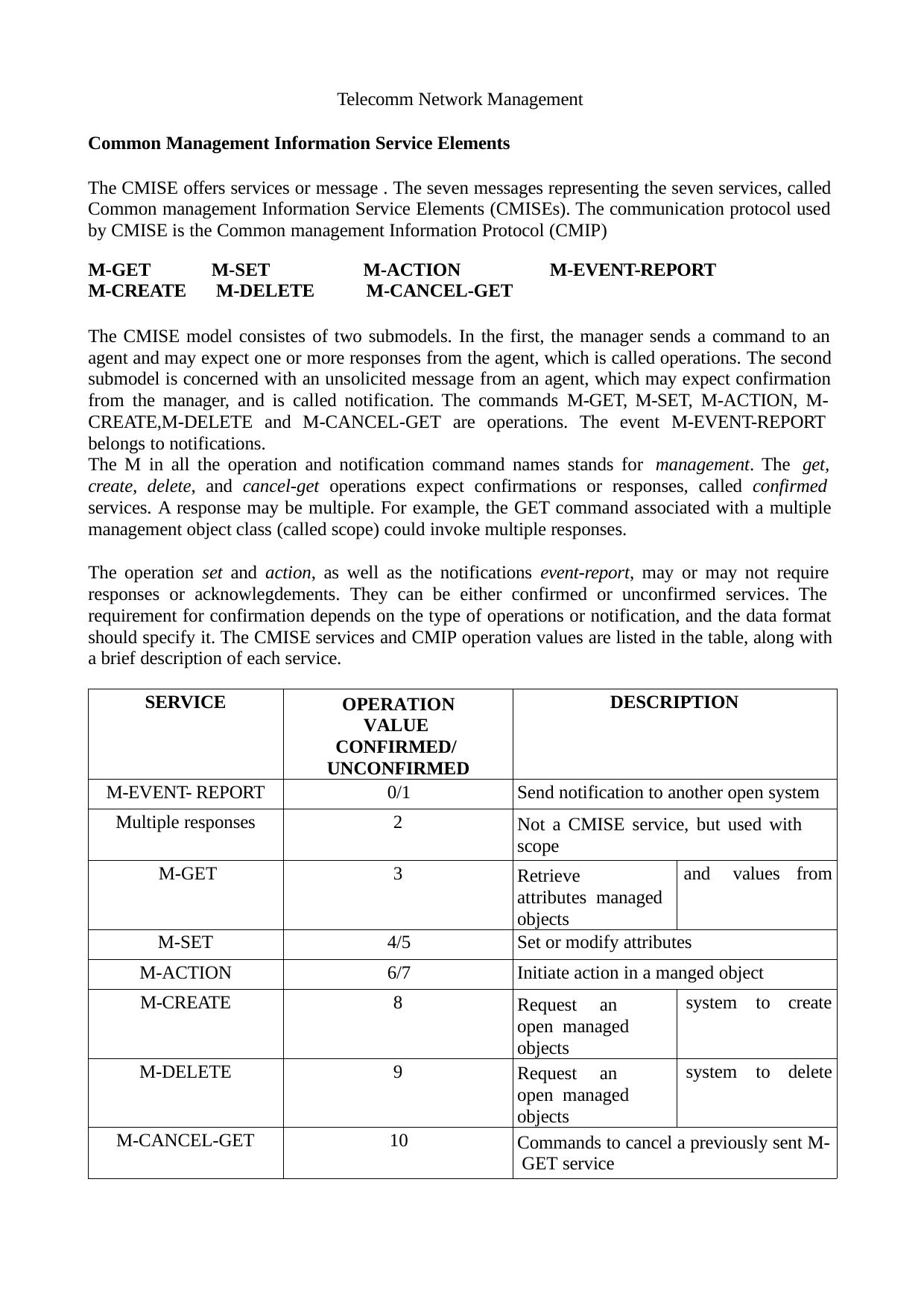

Telecomm Network Management

Common Management Information Service Elements

The CMISE offers services or message . The seven messages representing the seven services, called  Common management Information Service Elements (CMISEs). The communication protocol used  by CMISE is the Common management Information Protocol (CMIP)
| M-GET | M-SET | M-ACTION | M-EVENT-REPORT |
| --- | --- | --- | --- |
| M-CREATE | M-DELETE | M-CANCEL-GET |  |
The CMISE model consistes of two submodels. In the first, the manager sends a command to an  agent and may expect one or more responses from the agent, which is called operations. The second  submodel is concerned with an unsolicited message from an agent, which may expect confirmation  from the manager, and is called notification. The commands M-GET, M-SET, M-ACTION, M-  CREATE,M-DELETE and M-CANCEL-GET are operations. The event M-EVENT-REPORT  belongs to notifications.
The M in all the operation and notification command names stands for management. The get,  create, delete, and cancel-get operations expect confirmations or responses, called confirmed  services. A response may be multiple. For example, the GET command associated with a multiple  management object class (called scope) could invoke multiple responses.

The operation set and action, as well as the notifications event-report, may or may not require  responses or acknowlegdements. They can be either confirmed or unconfirmed services. The  requirement for confirmation depends on the type of operations or notification, and the data format  should specify it. The CMISE services and CMIP operation values are listed in the table, along with  a brief description of each service.
| SERVICE | OPERATION VALUE CONFIRMED/ UNCONFIRMED | DESCRIPTION |  |  |
| --- | --- | --- | --- | --- |
| M-EVENT- REPORT | 0/1 | Send notification to another open system |  |  |
| Multiple responses | 2 | Not a CMISE service, but used with scope |  |  |
| M-GET | 3 | Retrieve attributes managed objects | and values | from |
| M-SET | 4/5 | Set or modify attributes |  |  |
| M-ACTION | 6/7 | Initiate action in a manged object |  |  |
| M-CREATE | 8 | Request an open managed objects | system to | create |
| M-DELETE | 9 | Request an open managed objects | system to | delete |
| M-CANCEL-GET | 10 | Commands to cancel a previously sent M- GET service |  |  |